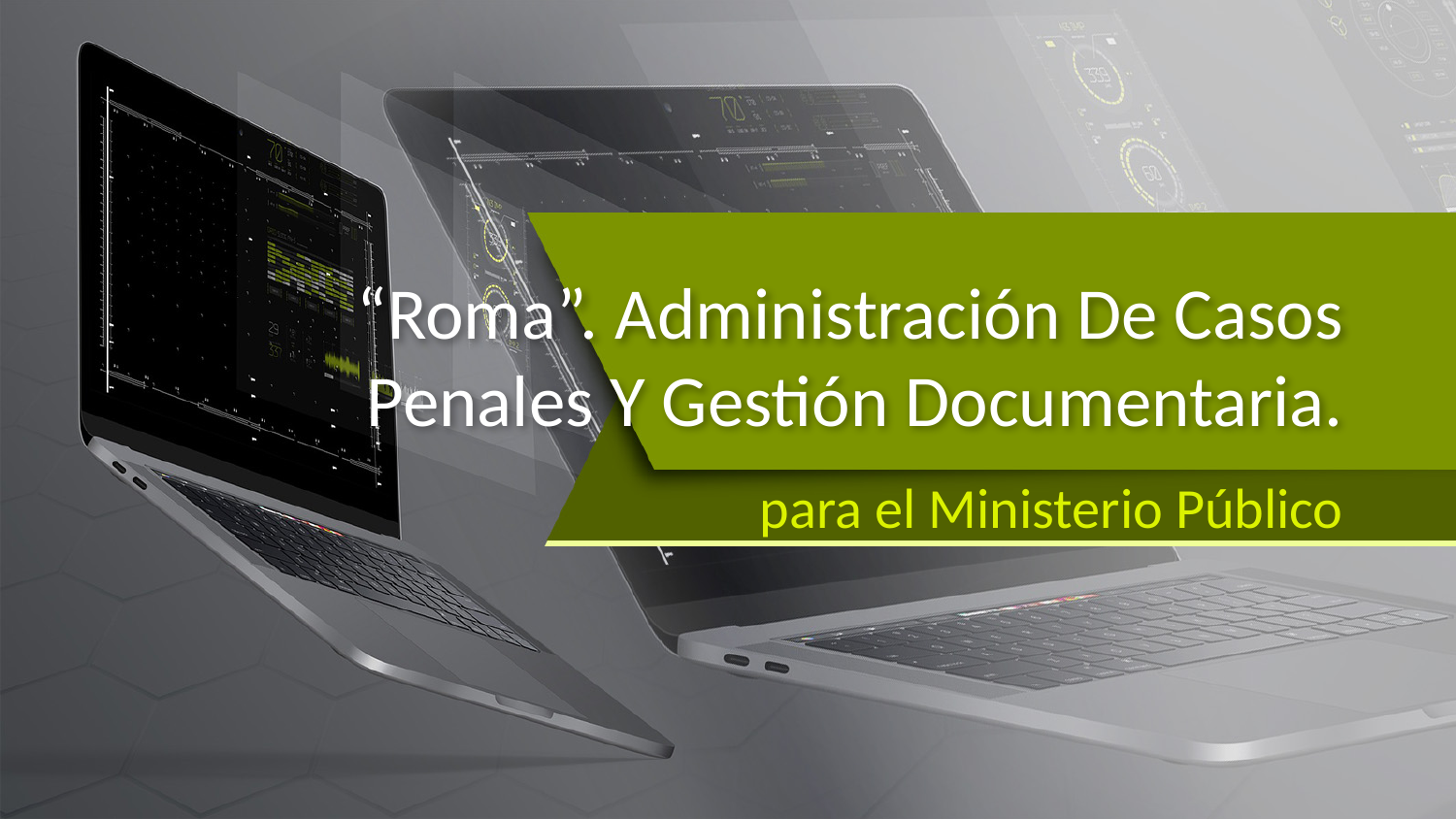

# “Roma”. Administración De Casos Penales Y Gestión Documentaria.
para el Ministerio Público